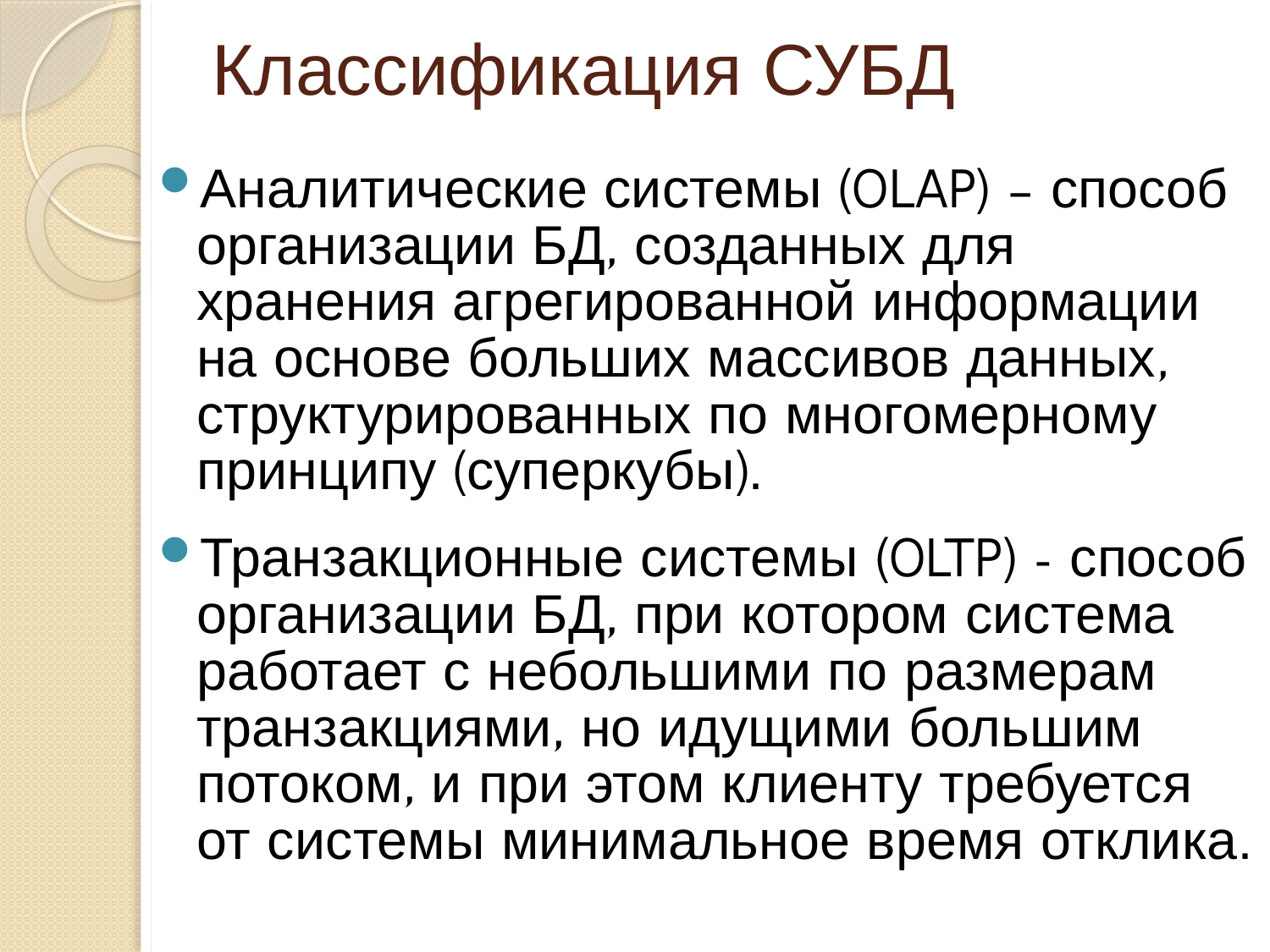

# Классификация СУБД
Аналитические системы (OLAP) – способ организации БД, созданных для хранения агрегированной информации на основе больших массивов данных, структурированных по многомерному принципу (суперкубы).
Транзакционные системы (OLTP) - способ организации БД, при котором система работает с небольшими по размерам транзакциями, но идущими большим потоком, и при этом клиенту требуется от системы минимальное время отклика.